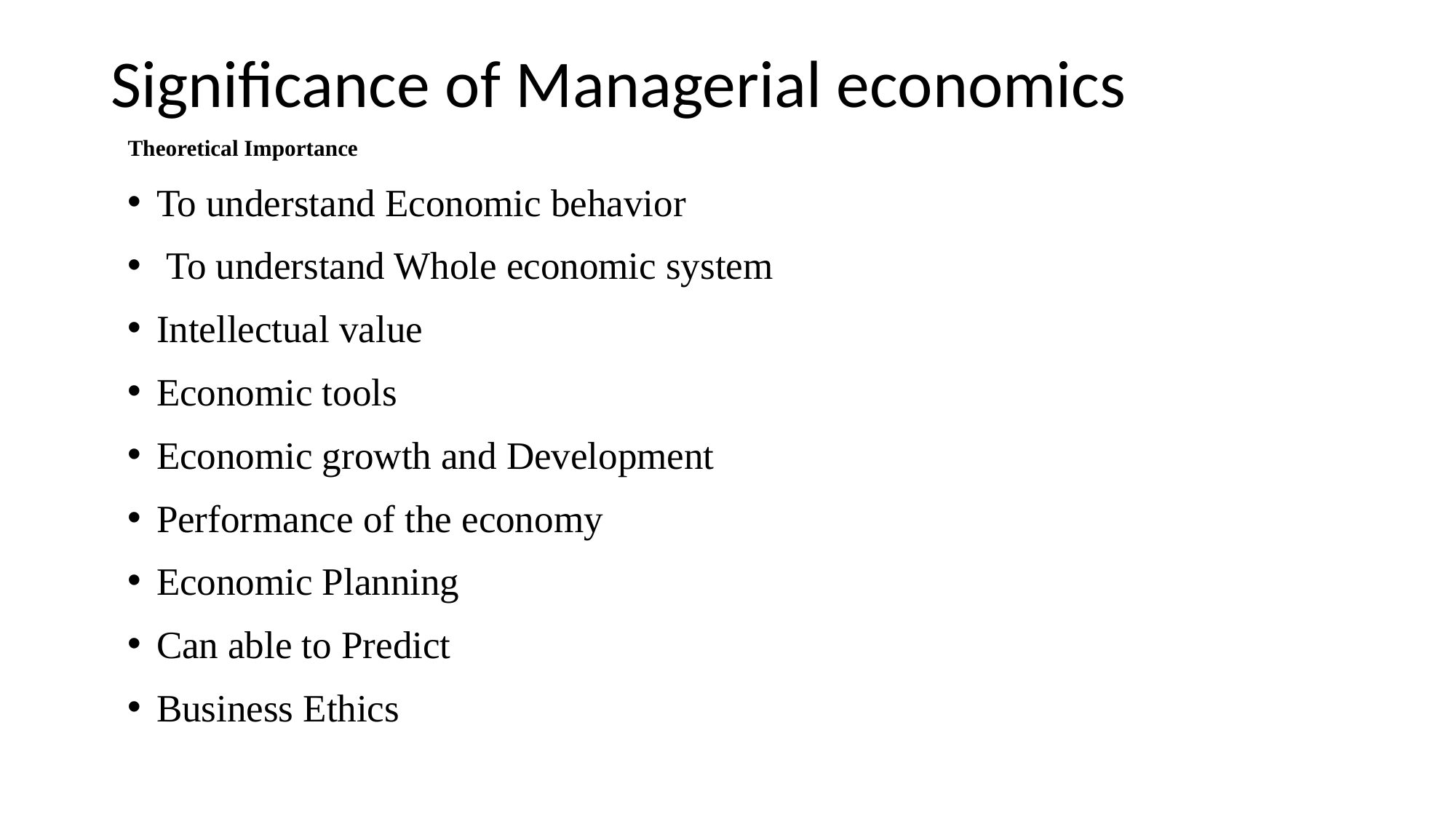

# Significance of Managerial economics
Theoretical Importance
To understand Economic behavior
 To understand Whole economic system
Intellectual value
Economic tools
Economic growth and Development
Performance of the economy
Economic Planning
Can able to Predict
Business Ethics